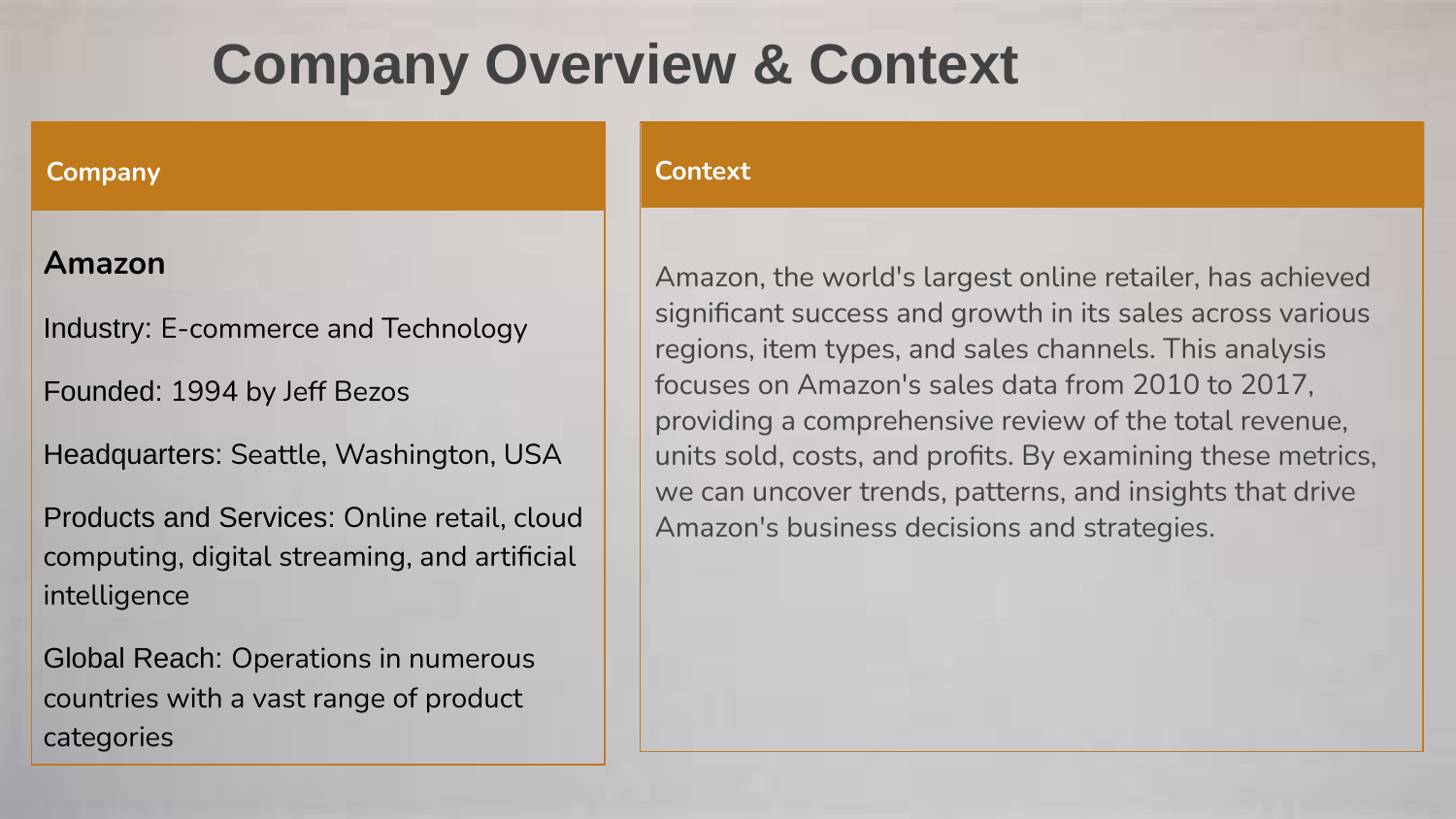

# Company Overview & Context

Company
Context
Amazon
Industry: E-commerce and Technology
Founded: 1994 by Jeff Bezos
Headquarters: Seattle, Washington, USA
Products and Services: Online retail, cloud computing, digital streaming, and artificial intelligence
Global Reach: Operations in numerous countries with a vast range of product categories
Amazon, the world's largest online retailer, has achieved significant success and growth in its sales across various regions, item types, and sales channels. This analysis focuses on Amazon's sales data from 2010 to 2017, providing a comprehensive review of the total revenue, units sold, costs, and profits. By examining these metrics, we can uncover trends, patterns, and insights that drive Amazon's business decisions and strategies.